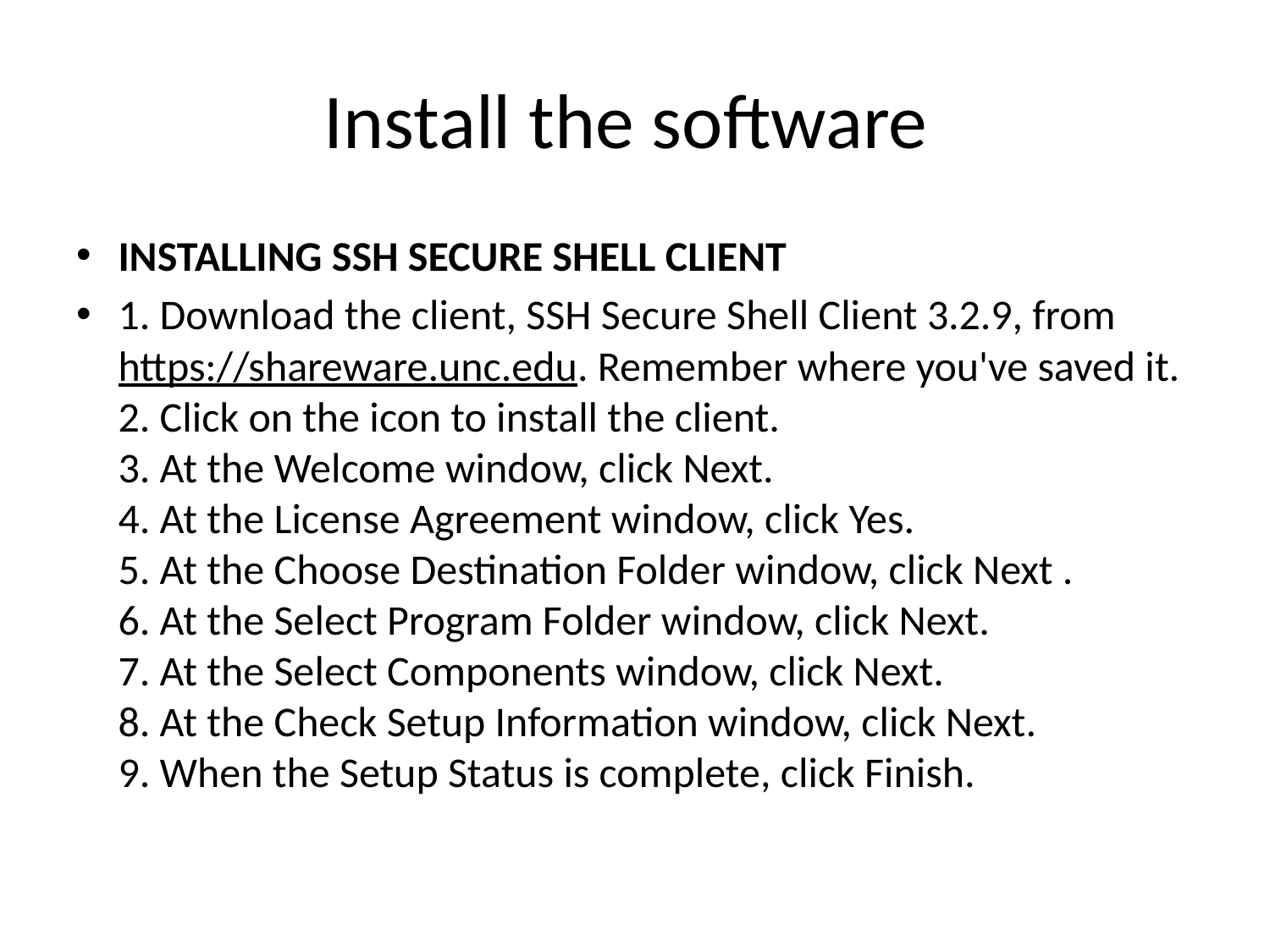

# Install the software
INSTALLING SSH SECURE SHELL CLIENT
1. Download the client, SSH Secure Shell Client 3.2.9, from https://shareware.unc.edu. Remember where you've saved it. 
2. Click on the icon to install the client. 
3. At the Welcome window, click Next. 
4. At the License Agreement window, click Yes. 
5. At the Choose Destination Folder window, click Next . 
6. At the Select Program Folder window, click Next. 
7. At the Select Components window, click Next. 
8. At the Check Setup Information window, click Next. 
9. When the Setup Status is complete, click Finish.